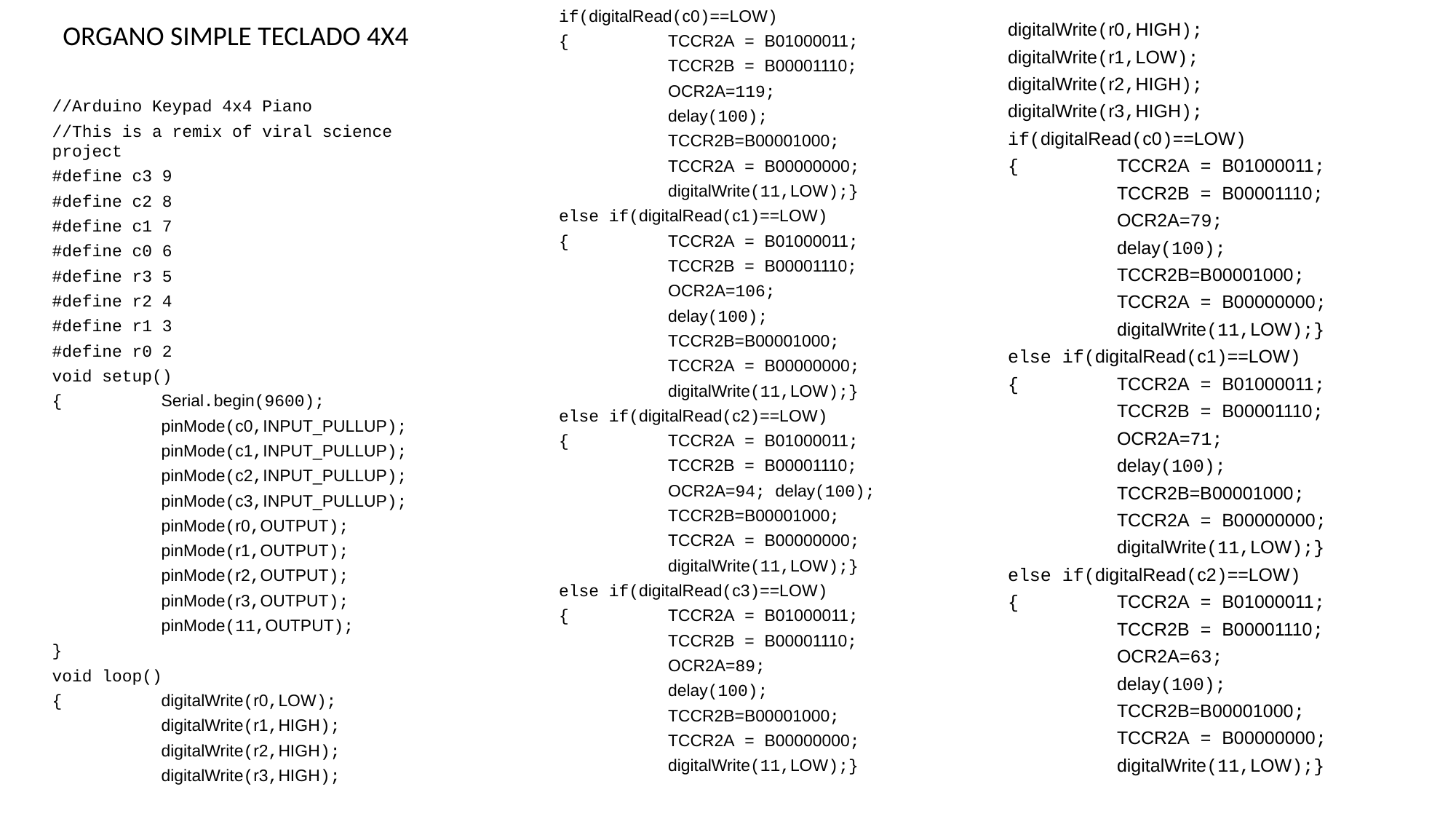

if(digitalRead(c0)==LOW)
{ 	TCCR2A = B01000011;
	TCCR2B = B00001110;
	OCR2A=119;
	delay(100);
	TCCR2B=B00001000;
	TCCR2A = B00000000;
	digitalWrite(11,LOW);}
else if(digitalRead(c1)==LOW)
{ 	TCCR2A = B01000011;
	TCCR2B = B00001110;
	OCR2A=106;
	delay(100);
	TCCR2B=B00001000;
	TCCR2A = B00000000;
	digitalWrite(11,LOW);}
else if(digitalRead(c2)==LOW)
{ 	TCCR2A = B01000011;
	TCCR2B = B00001110;
	OCR2A=94; delay(100);
	TCCR2B=B00001000;
	TCCR2A = B00000000;
	digitalWrite(11,LOW);}
else if(digitalRead(c3)==LOW)
{ 	TCCR2A = B01000011;
	TCCR2B = B00001110;
	OCR2A=89;
	delay(100);
	TCCR2B=B00001000;
	TCCR2A = B00000000;
	digitalWrite(11,LOW);}
ORGANO SIMPLE TECLADO 4X4
digitalWrite(r0,HIGH);
digitalWrite(r1,LOW);
digitalWrite(r2,HIGH);
digitalWrite(r3,HIGH);
if(digitalRead(c0)==LOW)
{ 	TCCR2A = B01000011;
	TCCR2B = B00001110;
	OCR2A=79;
	delay(100);
	TCCR2B=B00001000;
	TCCR2A = B00000000;
	digitalWrite(11,LOW);}
else if(digitalRead(c1)==LOW)
{ 	TCCR2A = B01000011;
	TCCR2B = B00001110;
	OCR2A=71;
	delay(100);
	TCCR2B=B00001000;
	TCCR2A = B00000000;
	digitalWrite(11,LOW);}
else if(digitalRead(c2)==LOW)
{ 	TCCR2A = B01000011;
	TCCR2B = B00001110;
	OCR2A=63;
	delay(100);
	TCCR2B=B00001000;
	TCCR2A = B00000000;
	digitalWrite(11,LOW);}
//Arduino Keypad 4x4 Piano
//This is a remix of viral science project
#define c3 9
#define c2 8
#define c1 7
#define c0 6
#define r3 5
#define r2 4
#define r1 3
#define r0 2
void setup()
{ 	Serial.begin(9600);
	pinMode(c0,INPUT_PULLUP);
 	pinMode(c1,INPUT_PULLUP);
	pinMode(c2,INPUT_PULLUP);
	pinMode(c3,INPUT_PULLUP);
	pinMode(r0,OUTPUT);
	pinMode(r1,OUTPUT);
	pinMode(r2,OUTPUT);
	pinMode(r3,OUTPUT);
	pinMode(11,OUTPUT);
}
void loop()
{	digitalWrite(r0,LOW);
	digitalWrite(r1,HIGH);
	digitalWrite(r2,HIGH);
	digitalWrite(r3,HIGH);